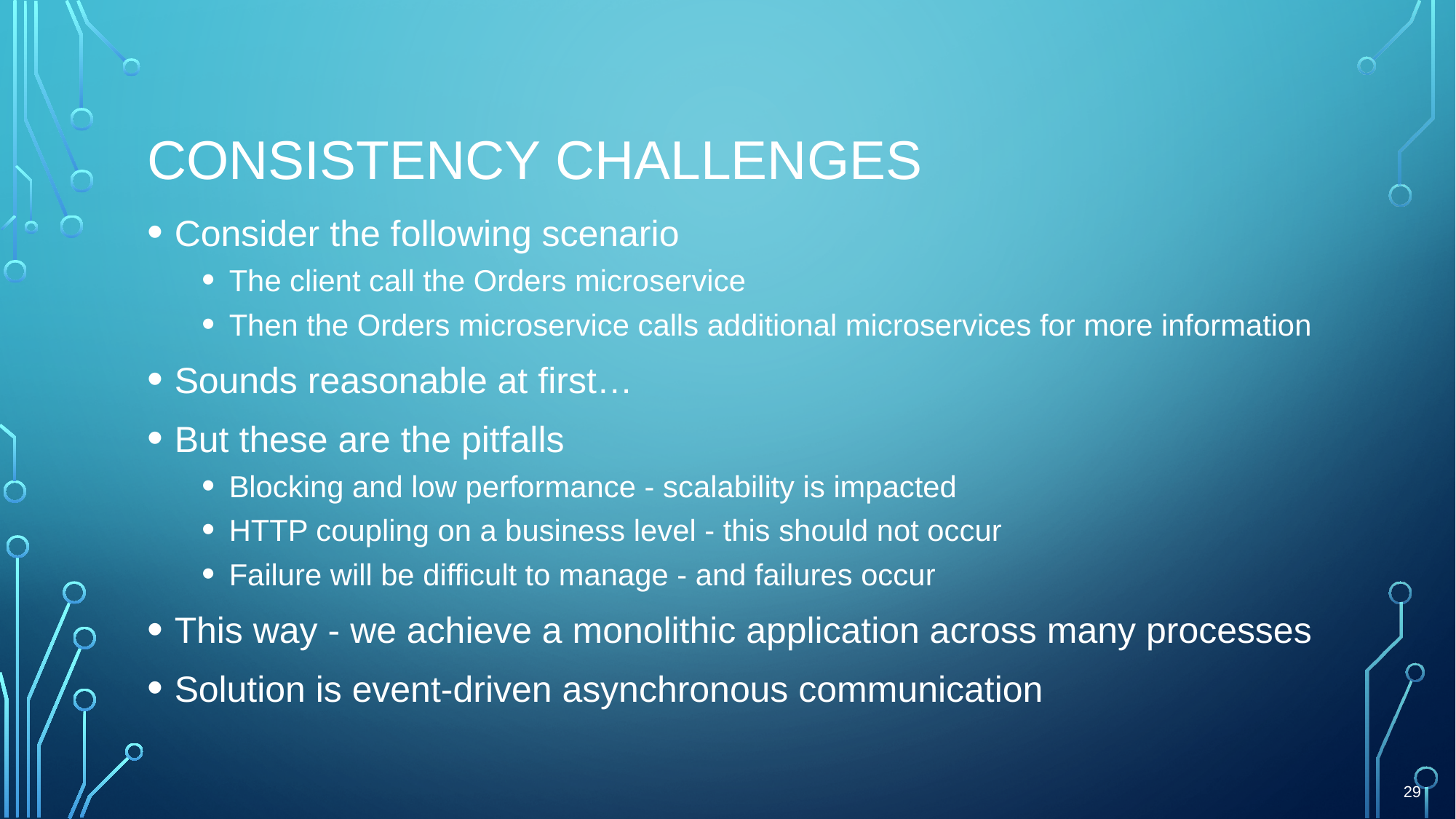

# Consistency challenges
Consider the following scenario
The client call the Orders microservice
Then the Orders microservice calls additional microservices for more information
Sounds reasonable at first…
But these are the pitfalls
Blocking and low performance - scalability is impacted
HTTP coupling on a business level - this should not occur
Failure will be difficult to manage - and failures occur
This way - we achieve a monolithic application across many processes
Solution is event-driven asynchronous communication
29